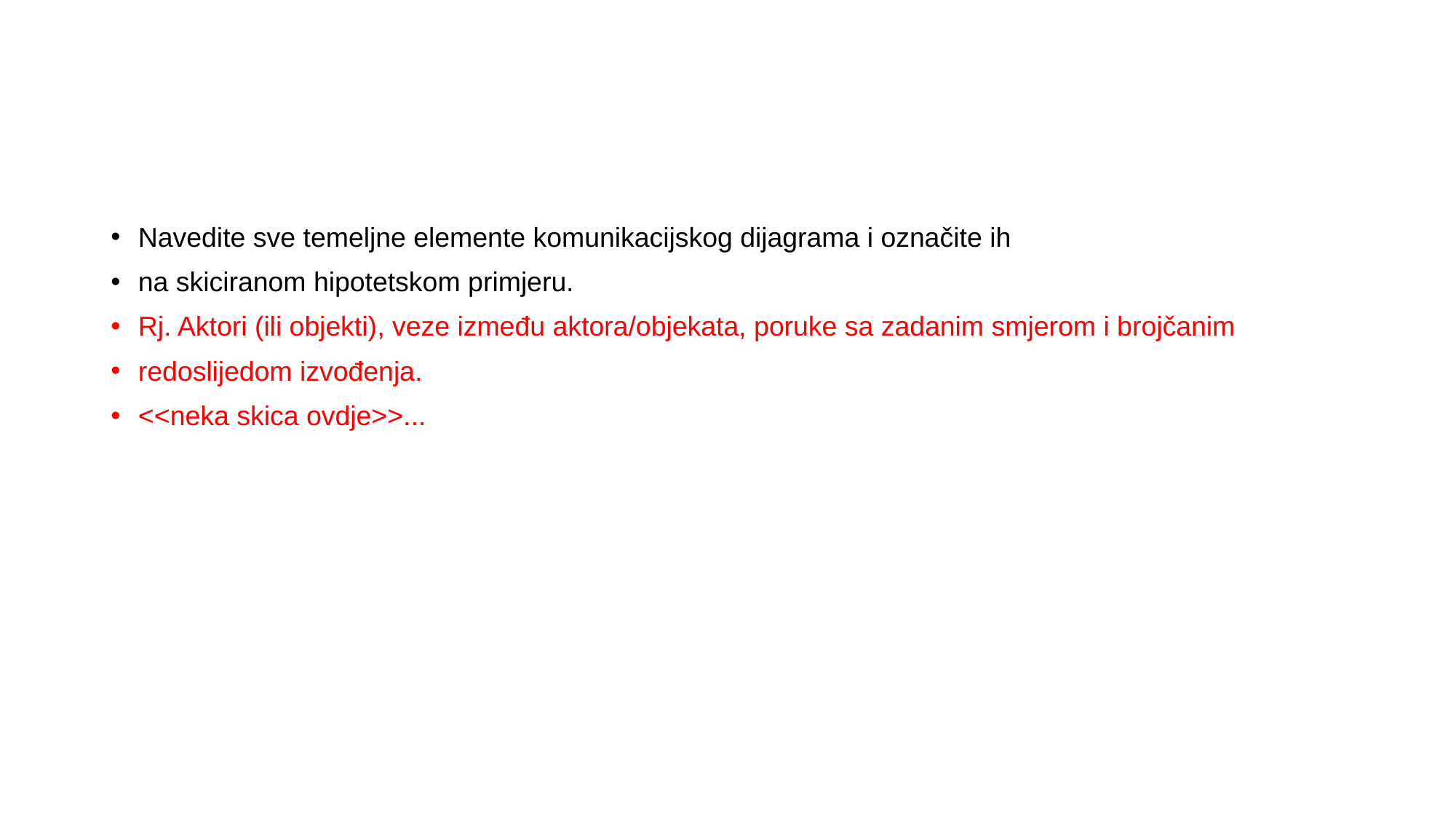

#
Navedite sve temeljne elemente komunikacijskog dijagrama i označite ih
na skiciranom hipotetskom primjeru.
Rj. Aktori (ili objekti), veze između aktora/objekata, poruke sa zadanim smjerom i brojčanim
redoslijedom izvođenja.
<<neka skica ovdje>>...